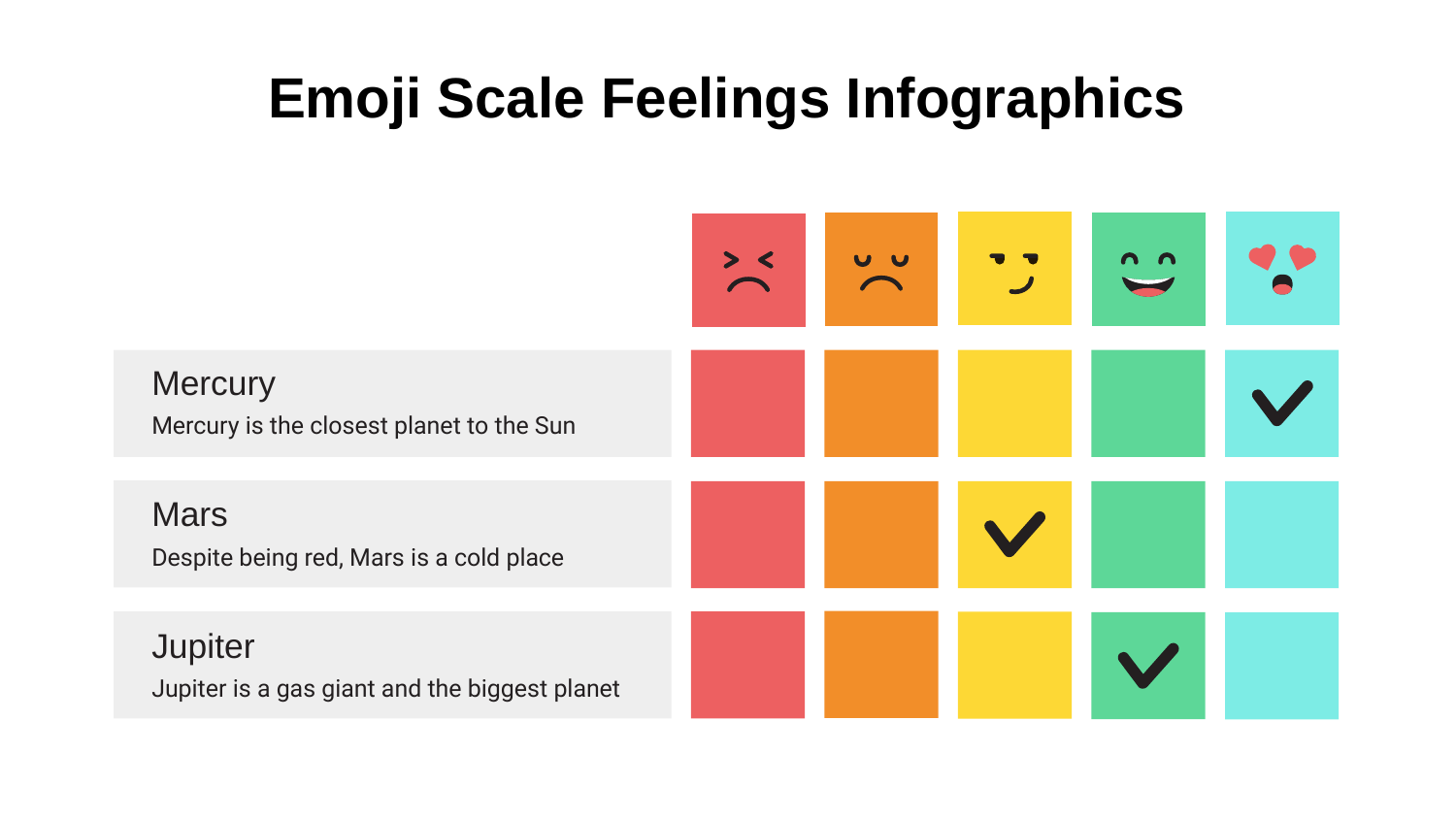

# Emoji Scale Feelings Infographics

Mercury
Mercury is the closest planet to the Sun

Mars
Despite being red, Mars is a cold place

Jupiter
Jupiter is a gas giant and the biggest planet